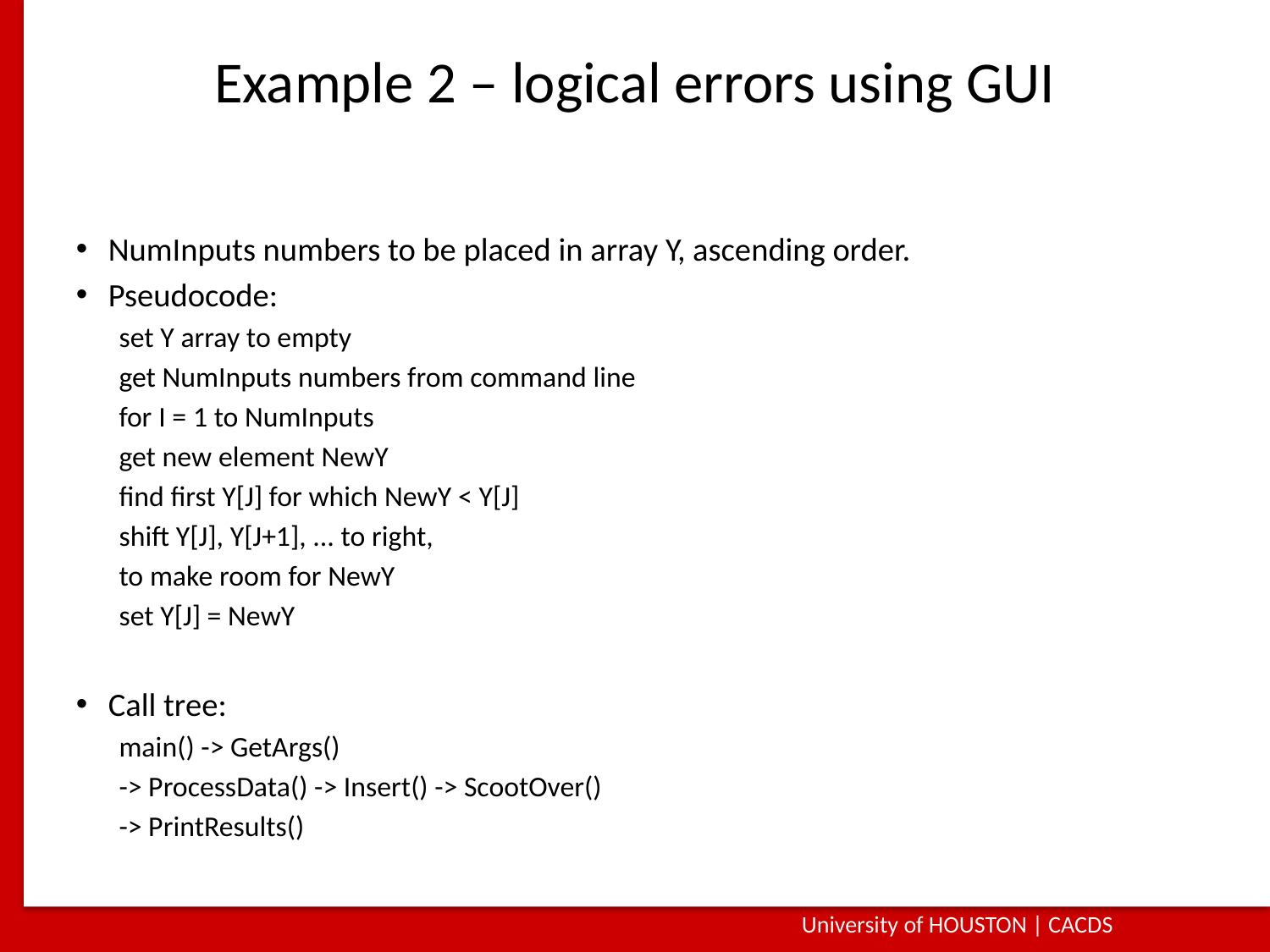

# Example 2 – logical errors using GUI
NumInputs numbers to be placed in array Y, ascending order.
Pseudocode:
set Y array to empty
get NumInputs numbers from command line
for I = 1 to NumInputs
get new element NewY
find first Y[J] for which NewY < Y[J]
shift Y[J], Y[J+1], ... to right,
to make room for NewY
set Y[J] = NewY

Call tree:
main() -> GetArgs()
-> ProcessData() -> Insert() -> ScootOver()
-> PrintResults()